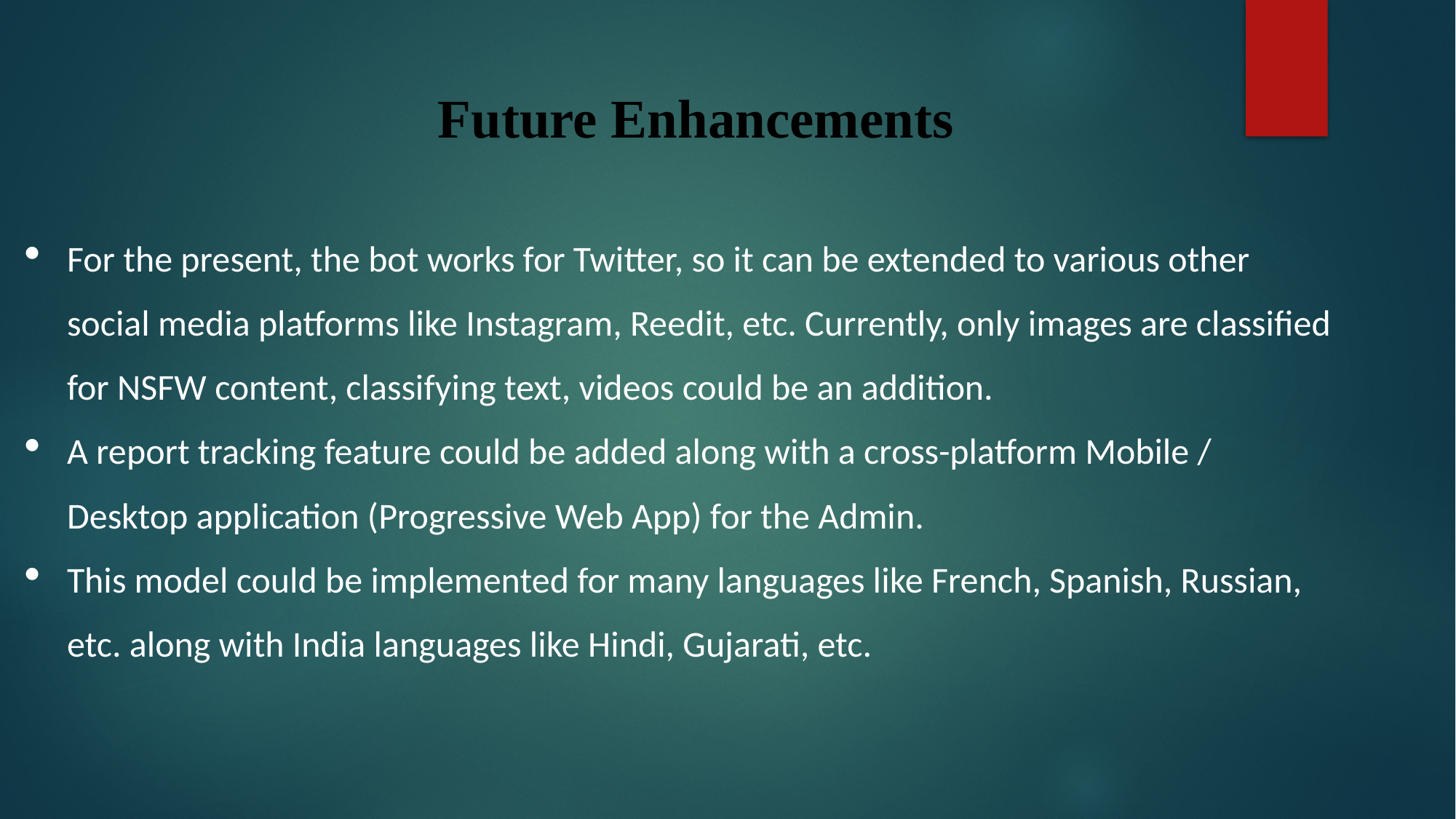

Future Enhancements

For the present, the bot works for Twitter, so it can be extended to various other social media platforms like Instagram, Reedit, etc. Currently, only images are classified for NSFW content, classifying text, videos could be an addition.
A report tracking feature could be added along with a cross-platform Mobile / Desktop application (Progressive Web App) for the Admin.
This model could be implemented for many languages like French, Spanish, Russian, etc. along with India languages like Hindi, Gujarati, etc.